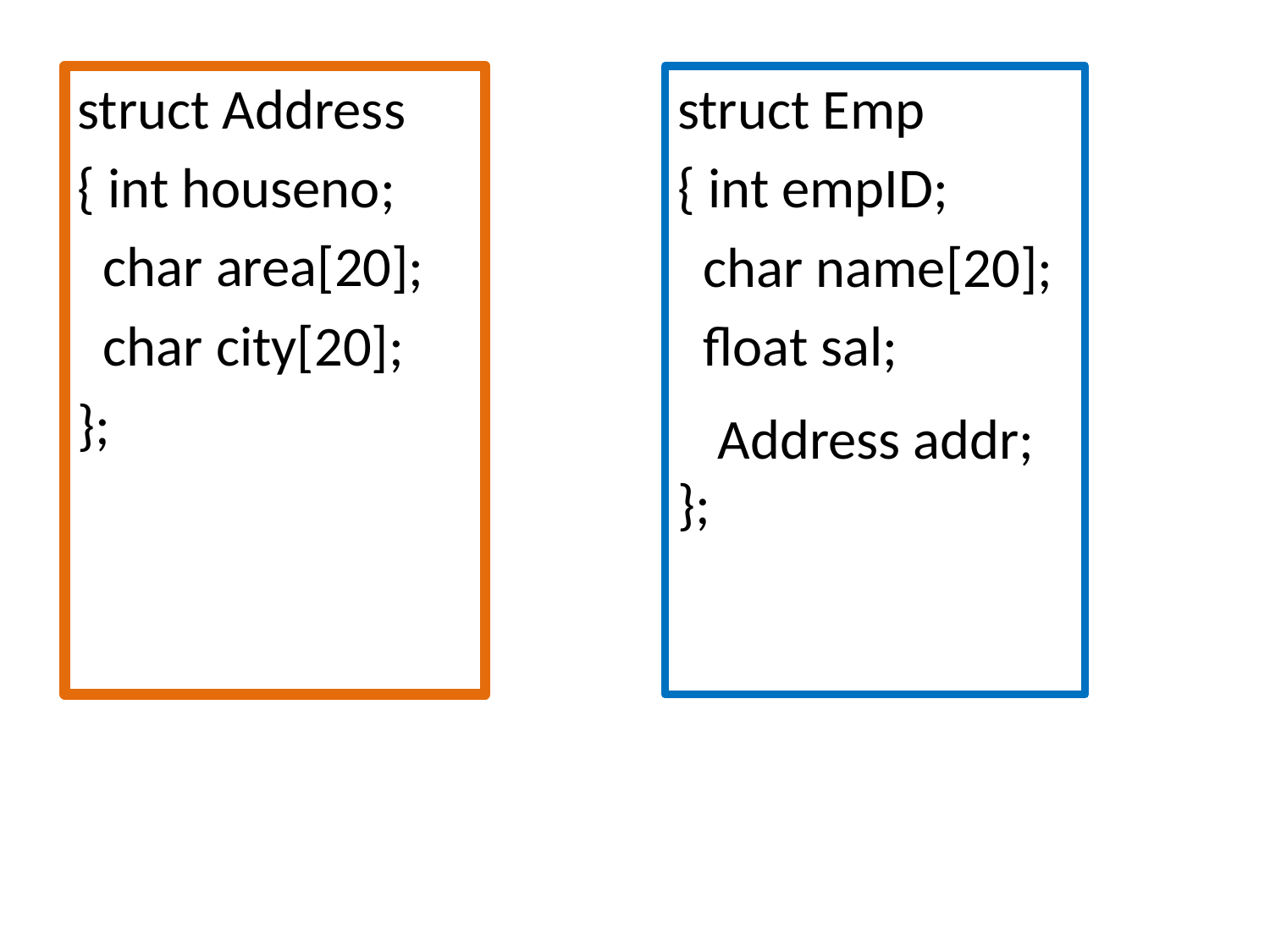

struct Address
{ int houseno;
  char area[20];
  char city[20];
};
struct Emp
{ int empID;
  char name[20];
  float sal;

};
Address addr;